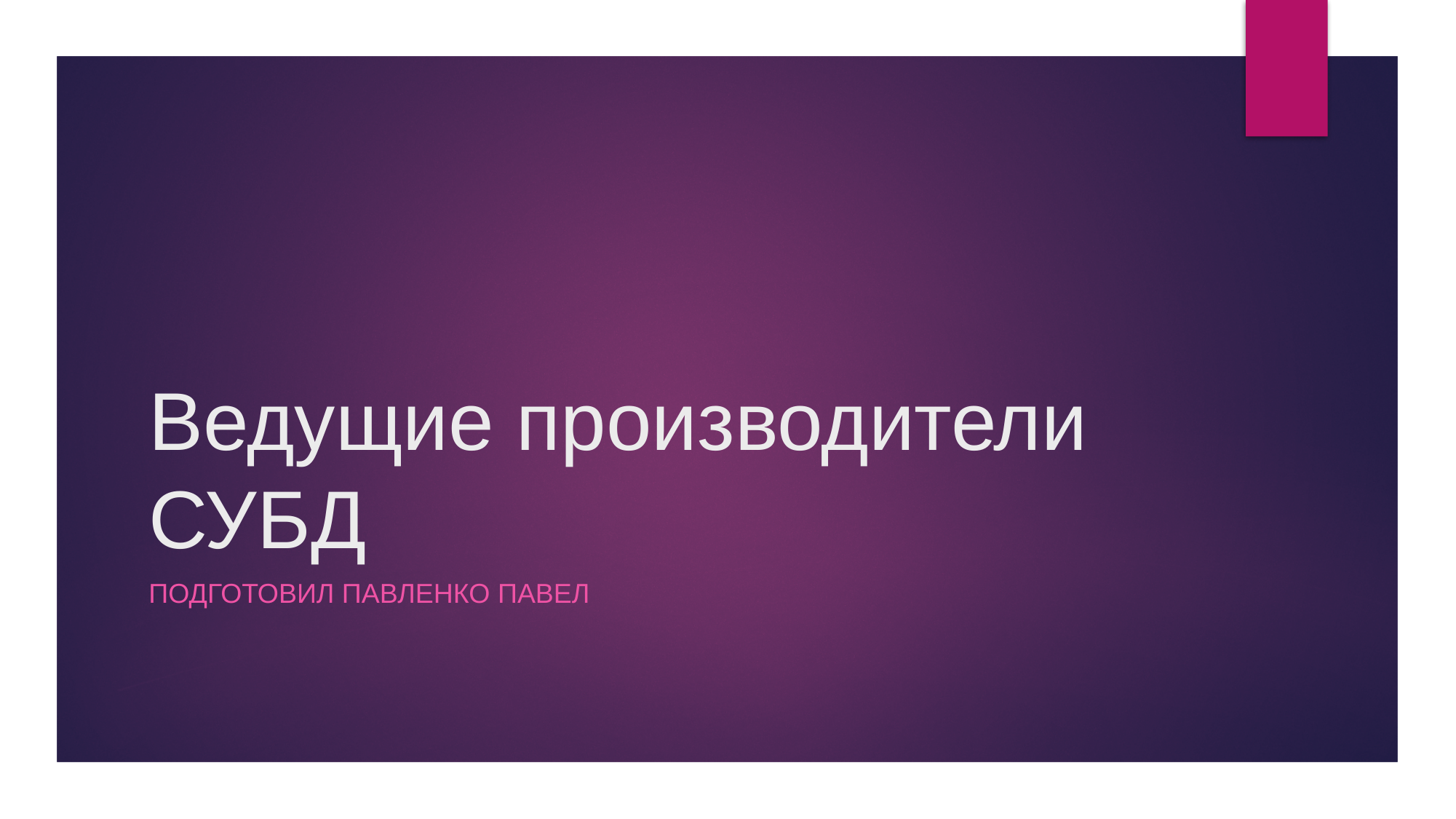

# Ведущие производители СУБД
Подготовил Павленко Павел